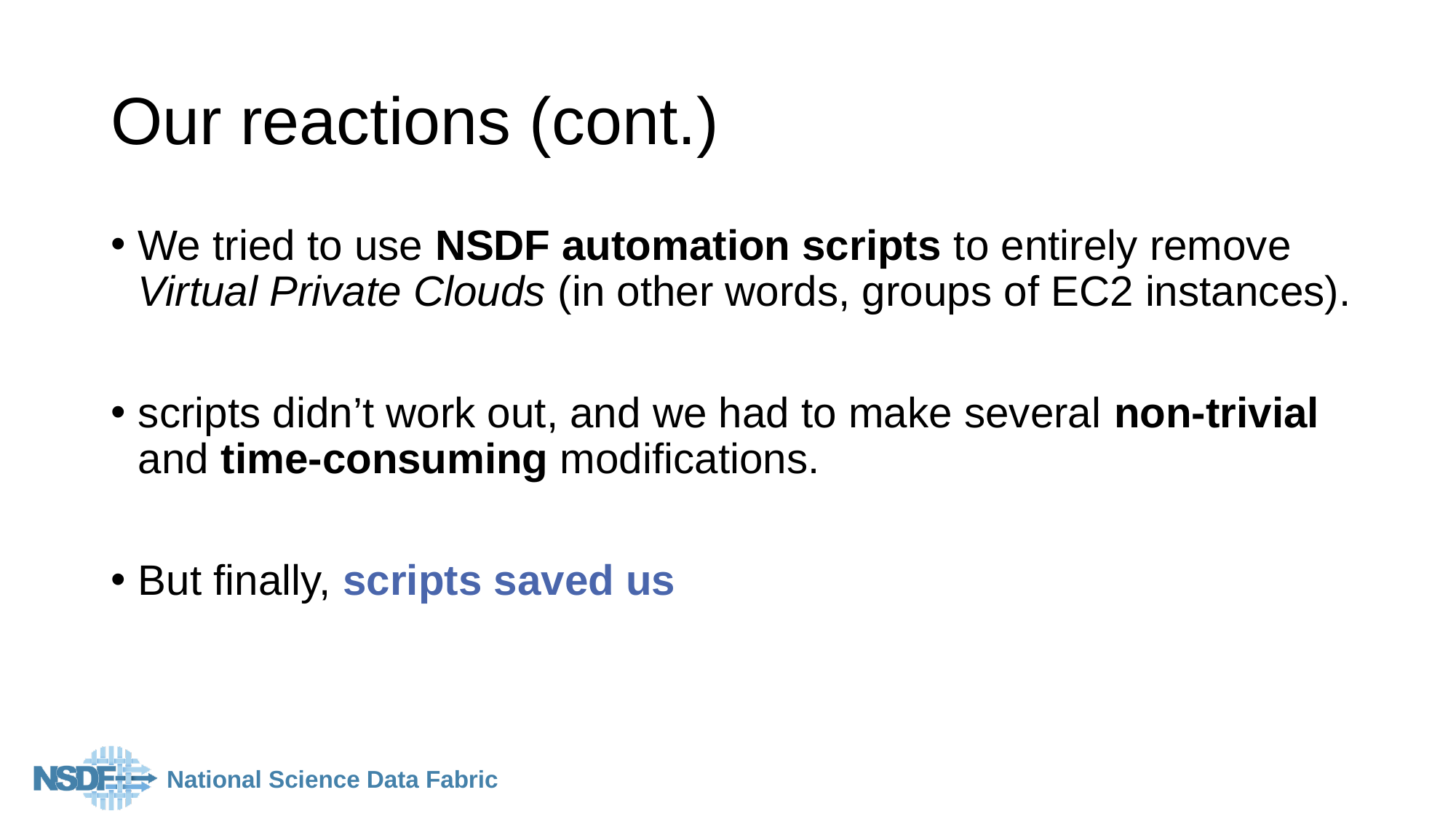

# Our reactions (cont.)
We tried to use NSDF automation scripts to entirely remove Virtual Private Clouds (in other words, groups of EC2 instances).

scripts didn’t work out, and we had to make several non-trivial and time-consuming modifications.

But finally, scripts saved us